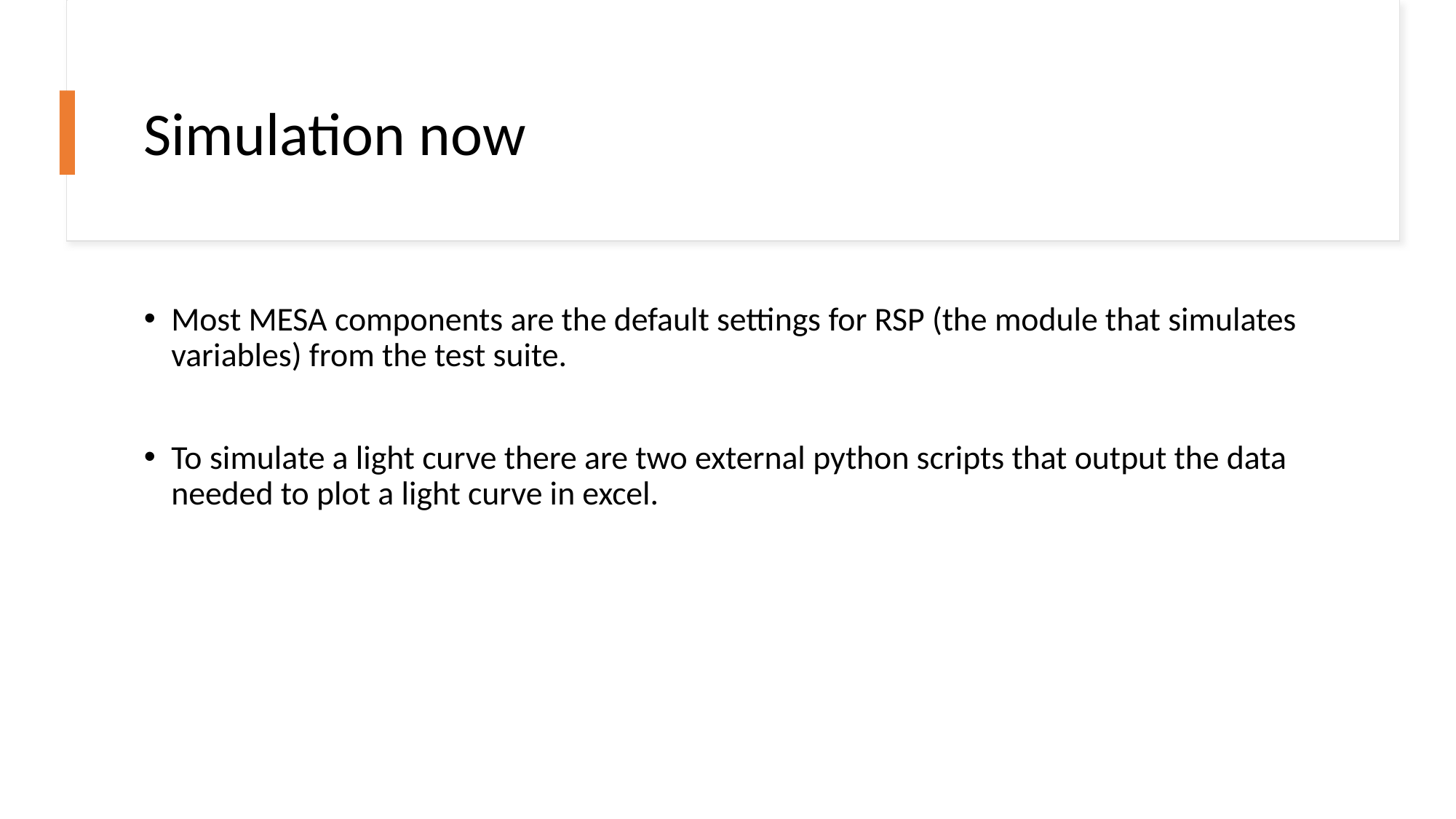

# Simulation now

Most MESA components are the default settings for RSP (the module that simulates variables) from the test suite.

To simulate a light curve there are two external python scripts that output the data needed to plot a light curve in excel.